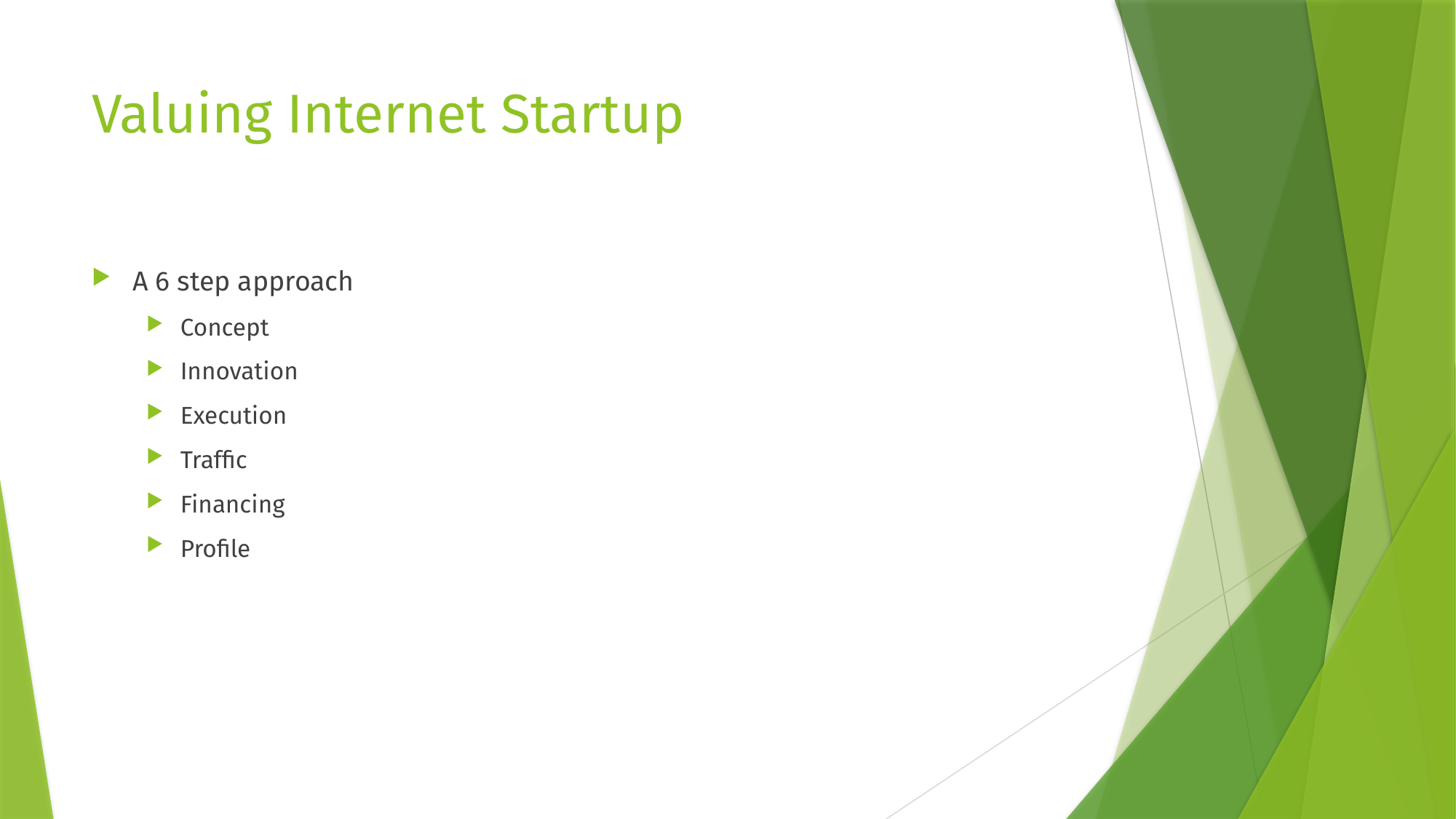

# Valuing Internet Startup
A 6 step approach
Concept
Innovation
Execution
Traffic
Financing
Profile